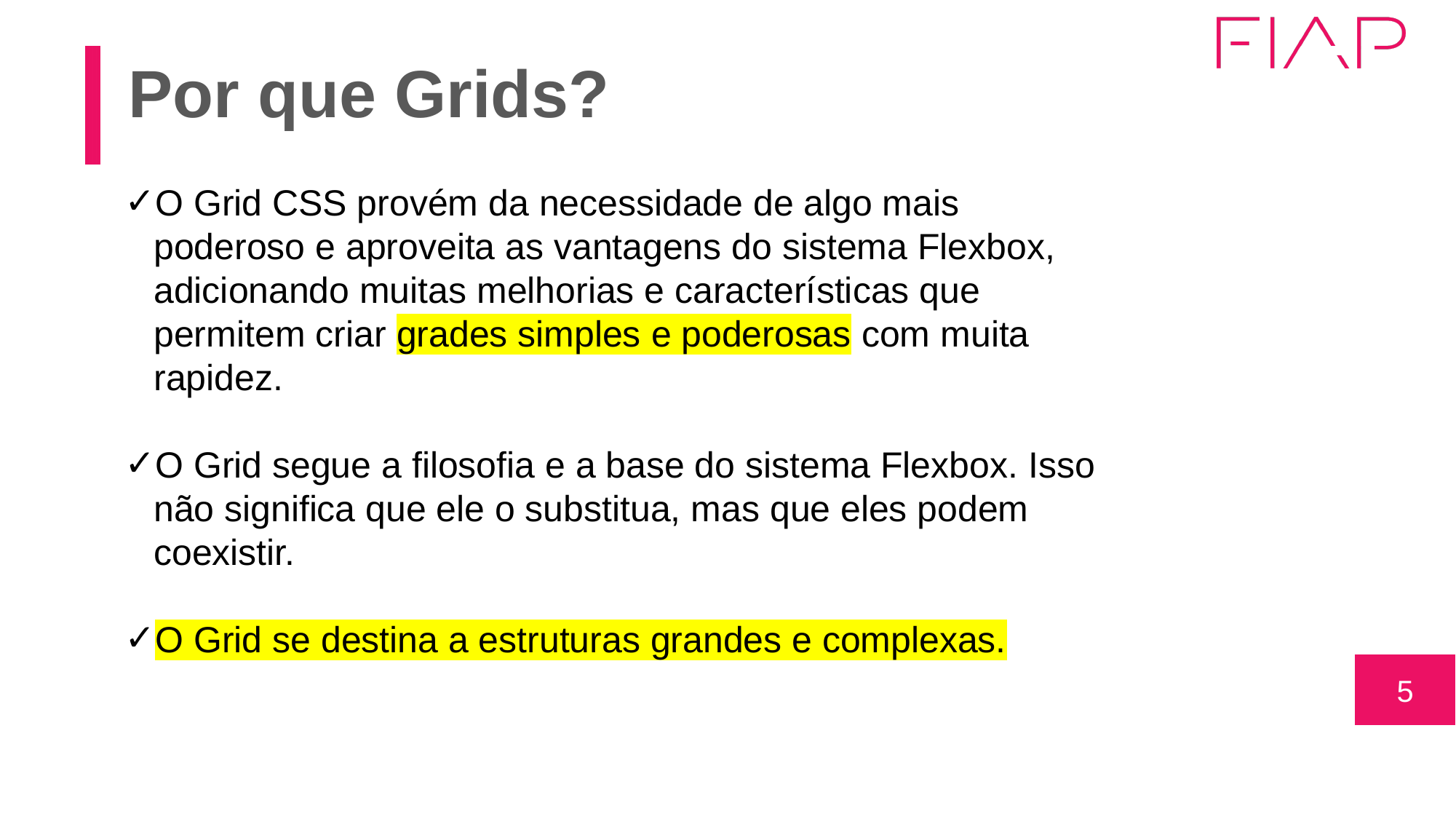

Por que Grids?
O Grid CSS provém da necessidade de algo mais poderoso e aproveita as vantagens do sistema Flexbox, adicionando muitas melhorias e características que permitem criar grades simples e poderosas com muita rapidez.

O Grid segue a filosofia e a base do sistema Flexbox. Isso não significa que ele o substitua, mas que eles podem coexistir.
O Grid se destina a estruturas grandes e complexas.
5